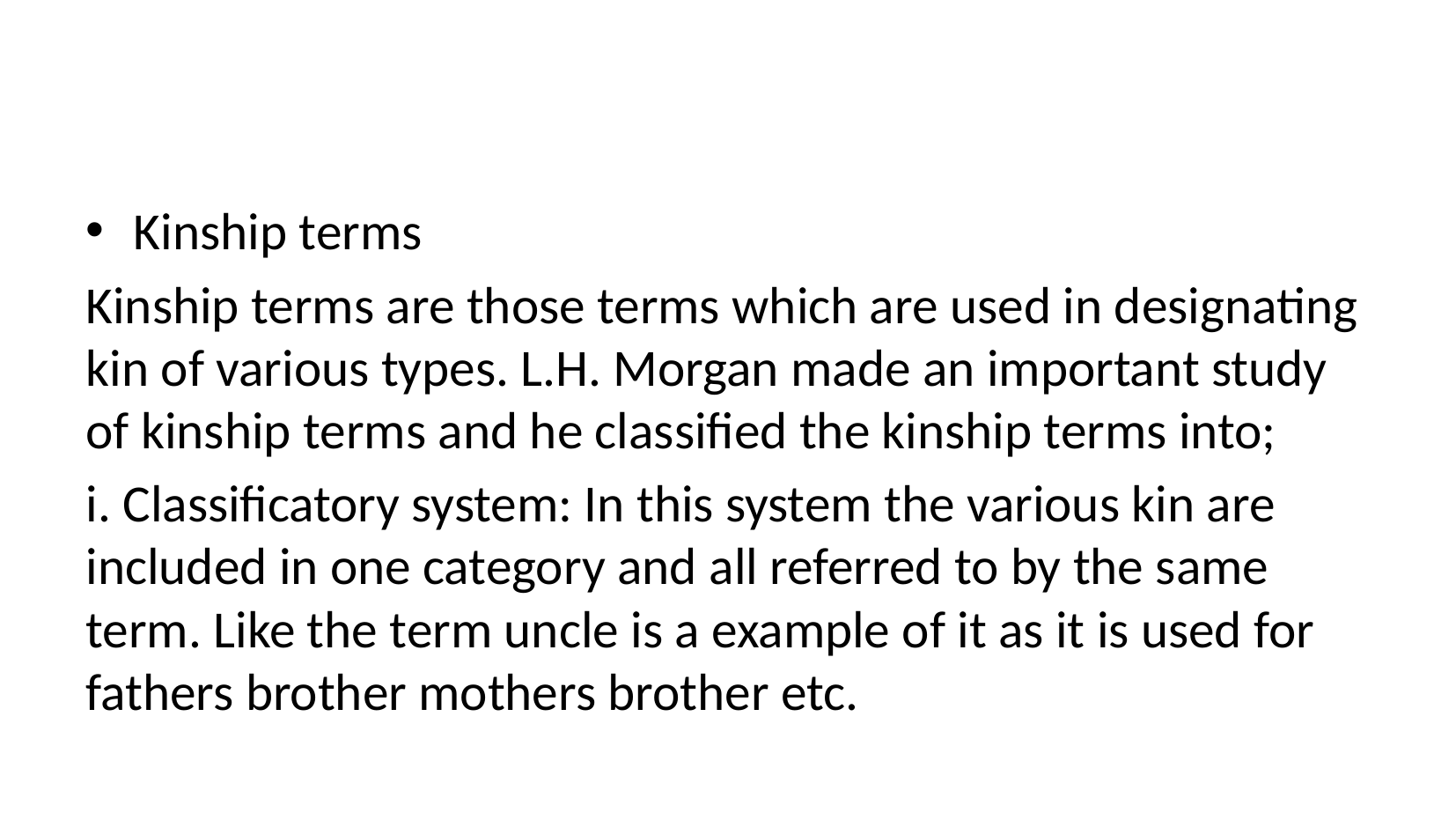

#
Kinship terms
Kinship terms are those terms which are used in designating kin of various types. L.H. Morgan made an important study of kinship terms and he classified the kinship terms into;
i. Classificatory system: In this system the various kin are included in one category and all referred to by the same term. Like the term uncle is a example of it as it is used for fathers brother mothers brother etc.